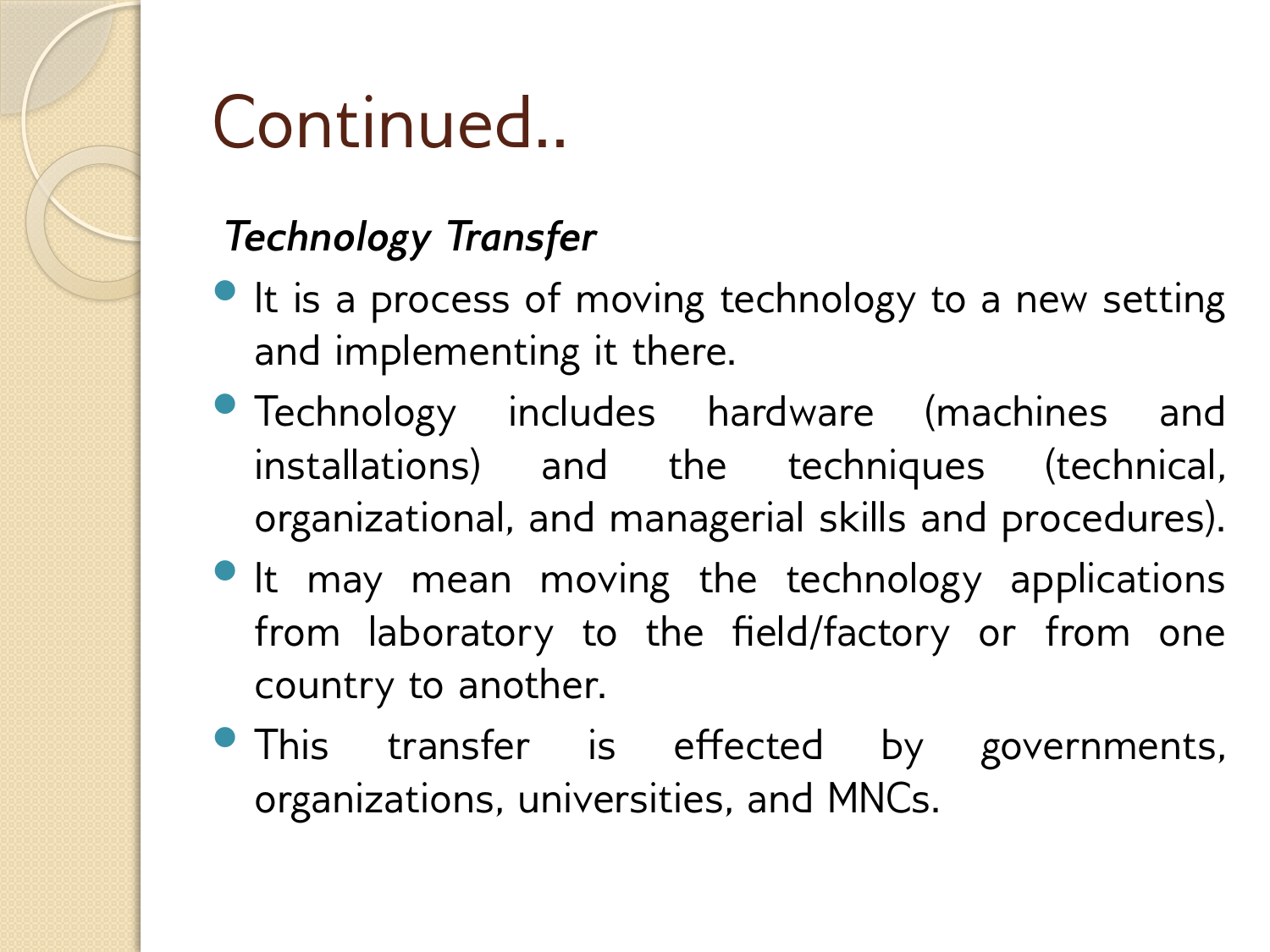

# Continued..
Technology Transfer
It is a process of moving technology to a new setting and implementing it there.
Technology includes hardware (machines and installations) and the techniques (technical, organizational, and managerial skills and procedures).
It may mean moving the technology applications from laboratory to the field/factory or from one country to another.
This transfer is effected by governments, organizations, universities, and MNCs.